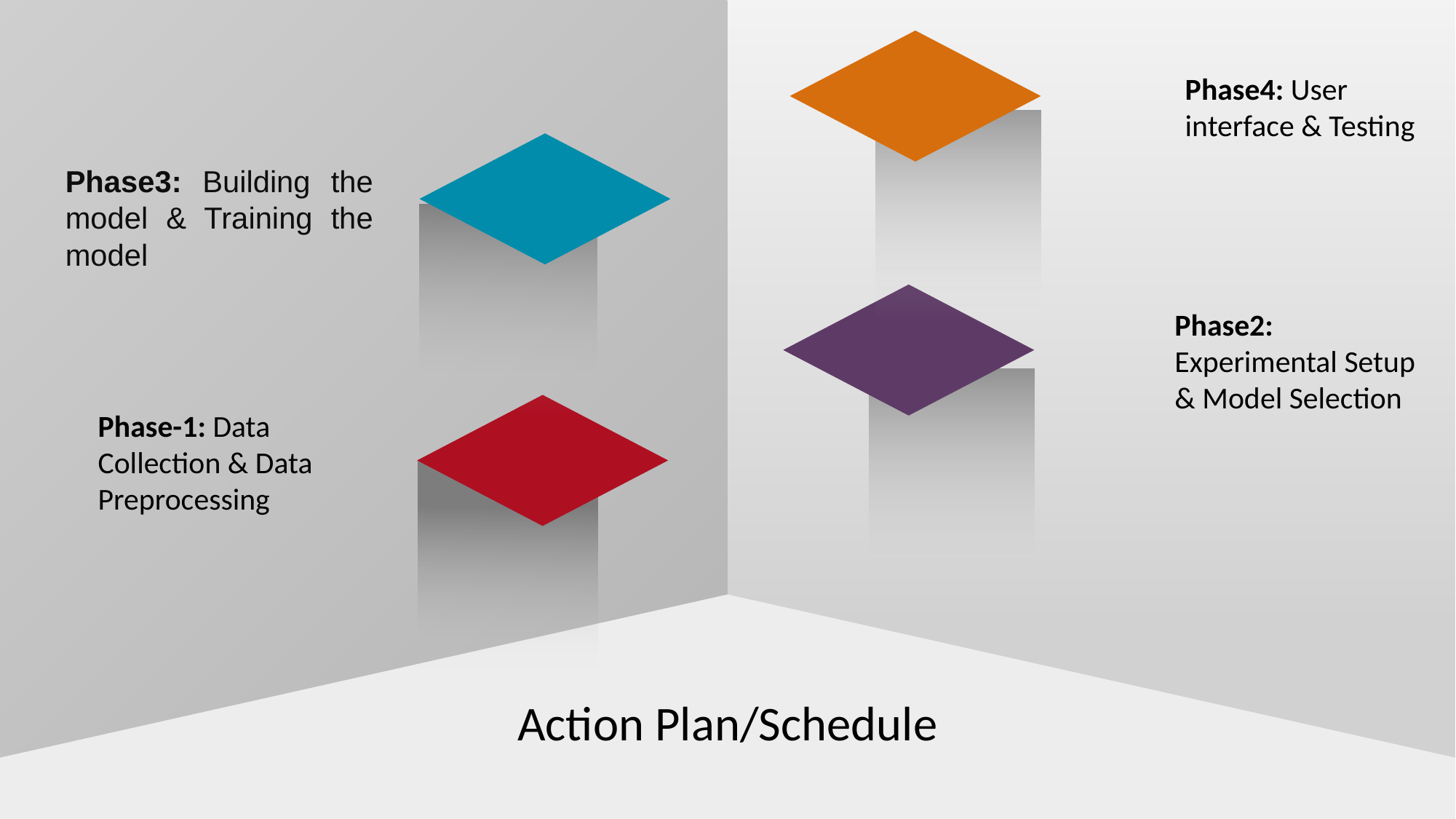

Phase4: User interface & Testing

Phase3: Building the model & Training the model

Phase2: Experimental Setup & Model Selection

Phase-1: Data Collection & Data Preprocessing

Action Plan/Schedule